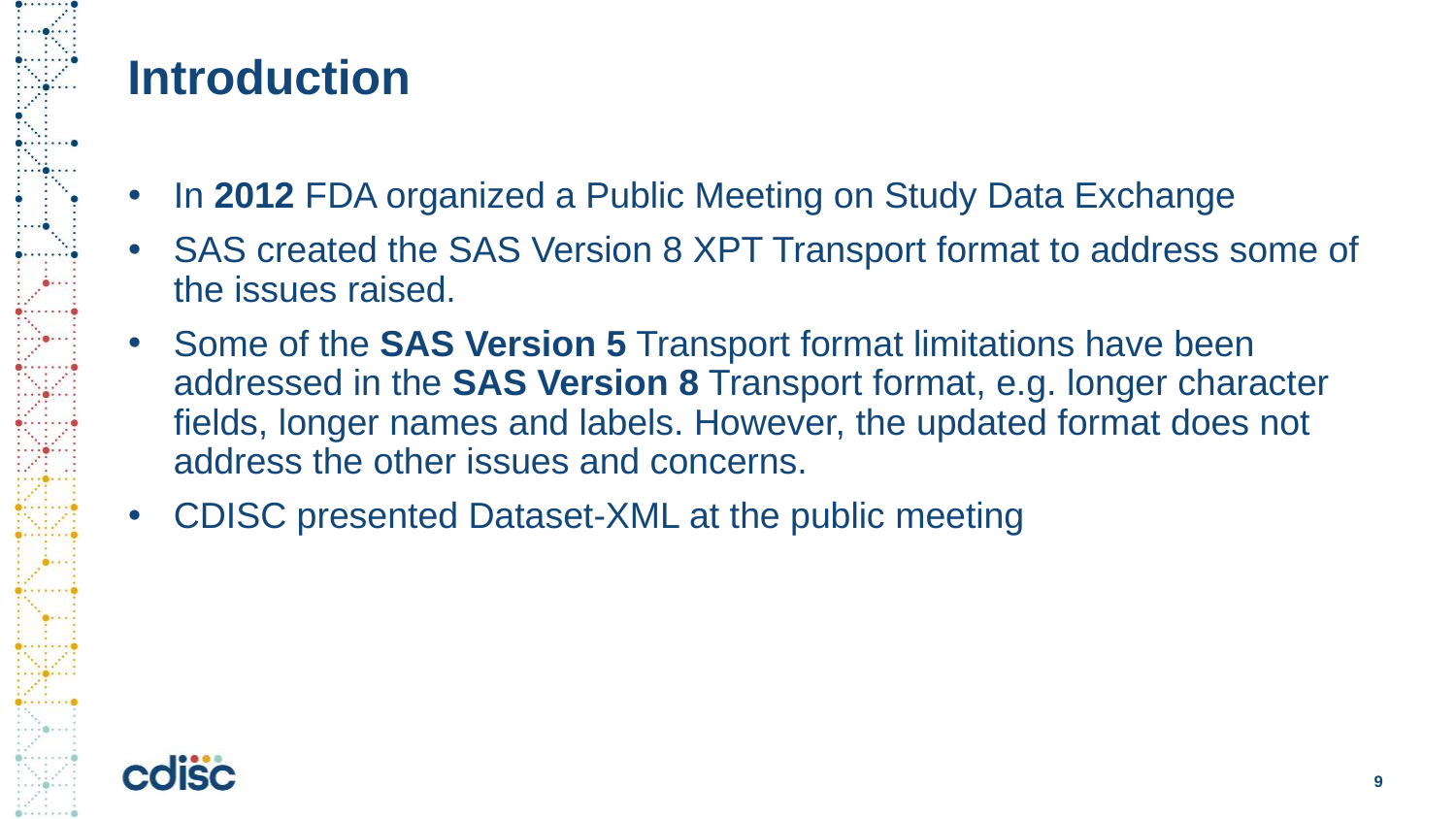

# Introduction
In 2012 FDA organized a Public Meeting on Study Data Exchange
SAS created the SAS Version 8 XPT Transport format to address some of the issues raised.
Some of the SAS Version 5 Transport format limitations have been addressed in the SAS Version 8 Transport format, e.g. longer character fields, longer names and labels. However, the updated format does not address the other issues and concerns.
CDISC presented Dataset-XML at the public meeting

9